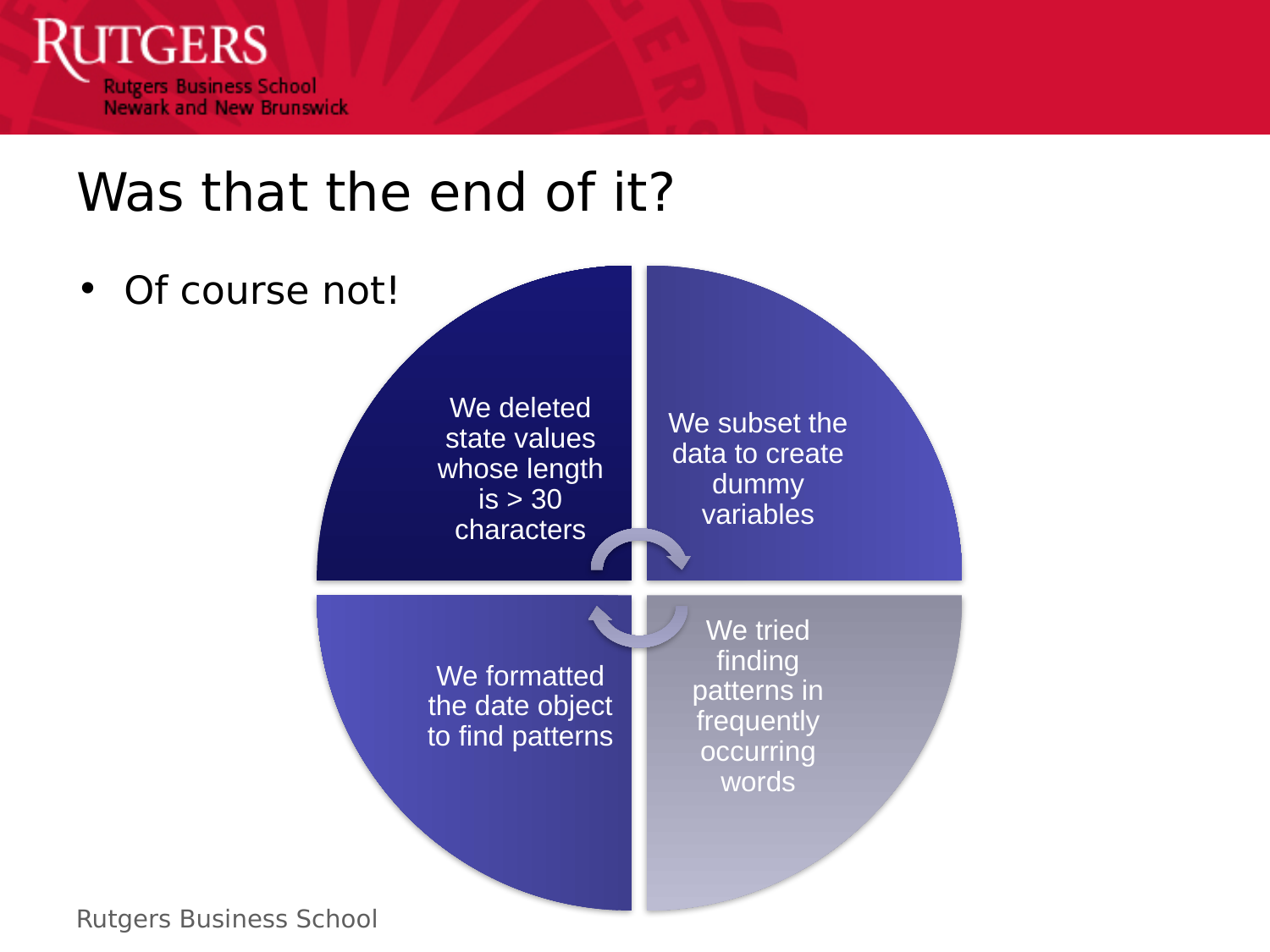

# Was that the end of it?
Of course not!

We deleted state values whose length is > 30 characters
We subset the data to create dummy variables

We formatted the date object to find patterns

We tried finding patterns in frequently occurring words